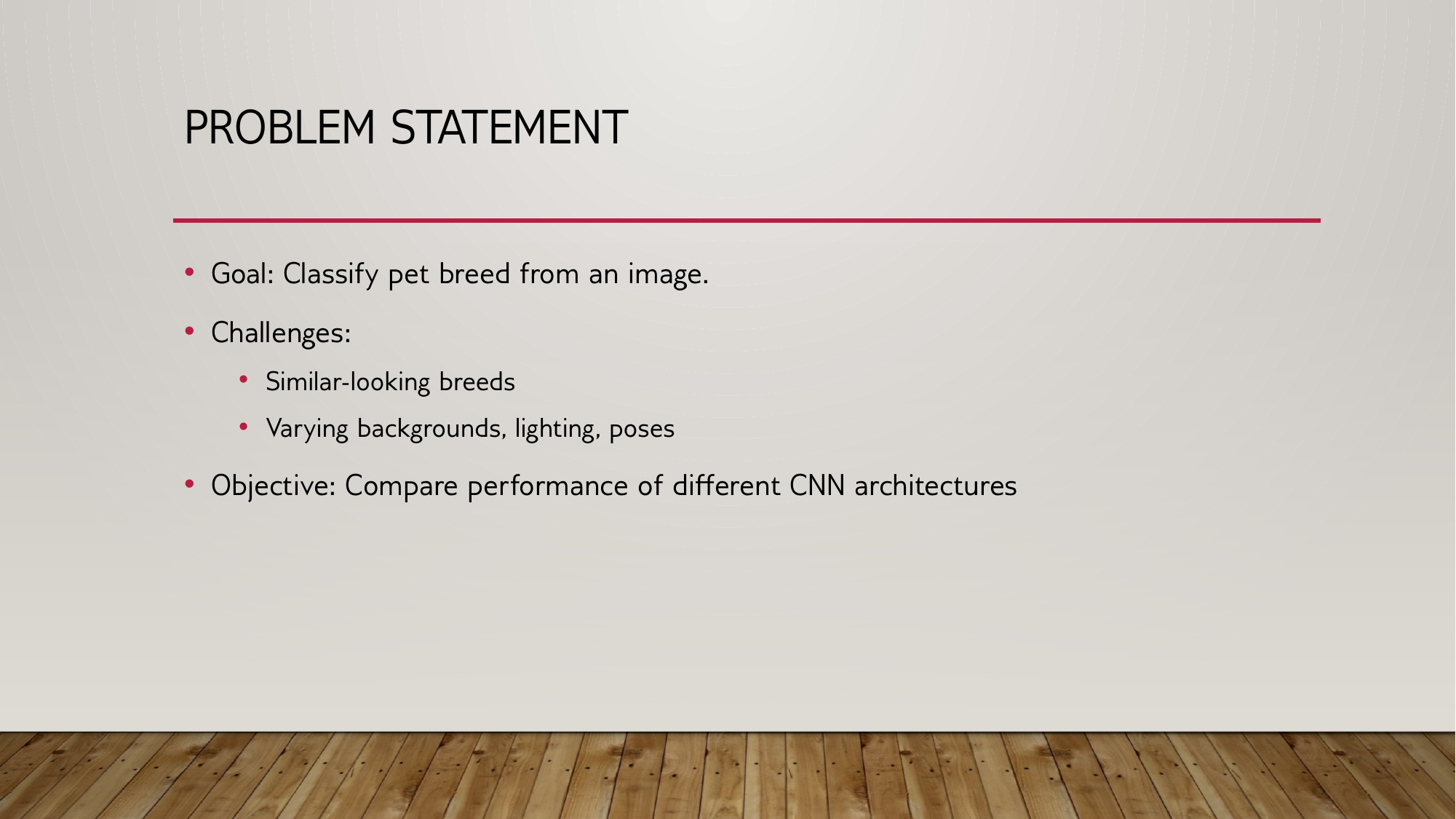

# Problem Statement
Goal: Classify pet breed from an image.
Challenges:
Similar-looking breeds
Varying backgrounds, lighting, poses
Objective: Compare performance of different CNN architectures